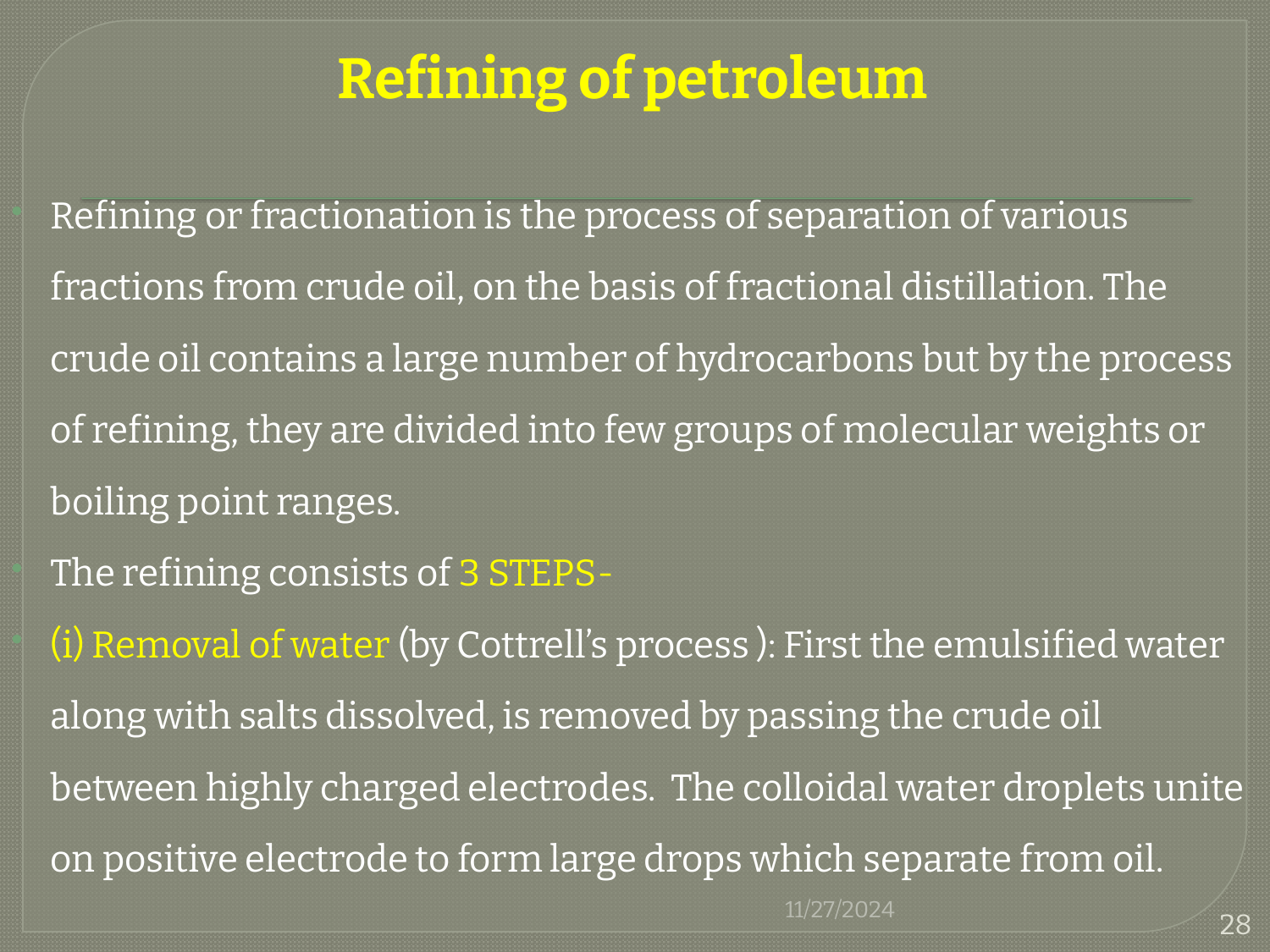

# Refining of petroleum
Refining or fractionation is the process of separation of various fractions from crude oil, on the basis of fractional distillation. The crude oil contains a large number of hydrocarbons but by the process of refining, they are divided into few groups of molecular weights or boiling point ranges.
The refining consists of 3 STEPS-
(i) Removal of water (by Cottrell’s process ): First the emulsified water along with salts dissolved, is removed by passing the crude oil between highly charged electrodes.  The colloidal water droplets unite on positive electrode to form large drops which separate from oil.

11/27/2024
28